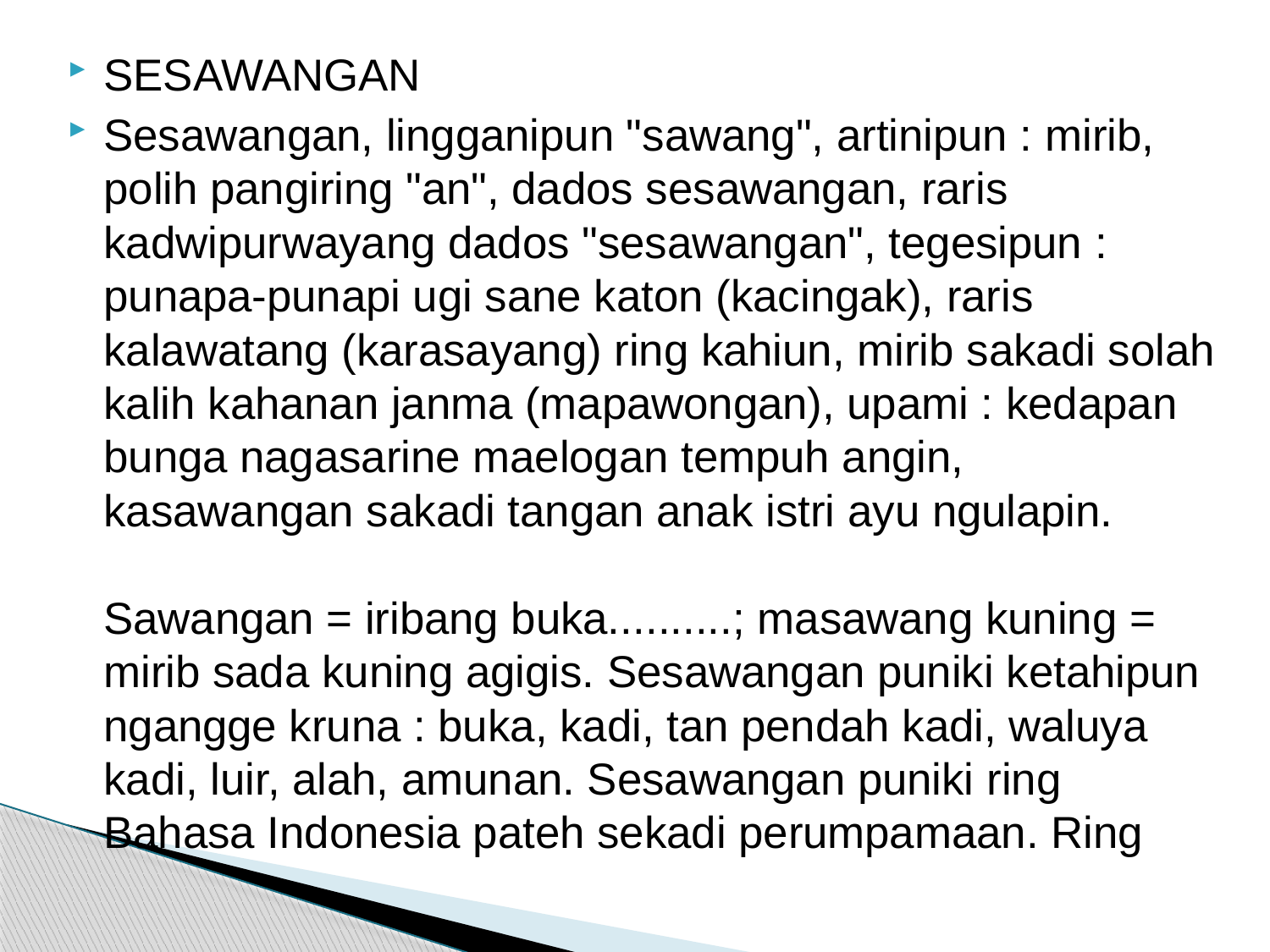

SESAWANGAN
Sesawangan, lingganipun "sawang", artinipun : mirib, polih pangiring "an", dados sesawangan, raris kadwipurwayang dados "sesawangan", tegesipun : punapa-punapi ugi sane katon (kacingak), raris kalawatang (karasayang) ring kahiun, mirib sakadi solah kalih kahanan janma (mapawongan), upami : kedapan bunga nagasarine maelogan tempuh angin, kasawangan sakadi tangan anak istri ayu ngulapin.
Sawangan = iribang buka..........; masawang kuning = mirib sada kuning agigis. Sesawangan puniki ketahipun ngangge kruna : buka, kadi, tan pendah kadi, waluya kadi, luir, alah, amunan. Sesawangan puniki ring Bahasa Indonesia pateh sekadi perumpamaan. Ring